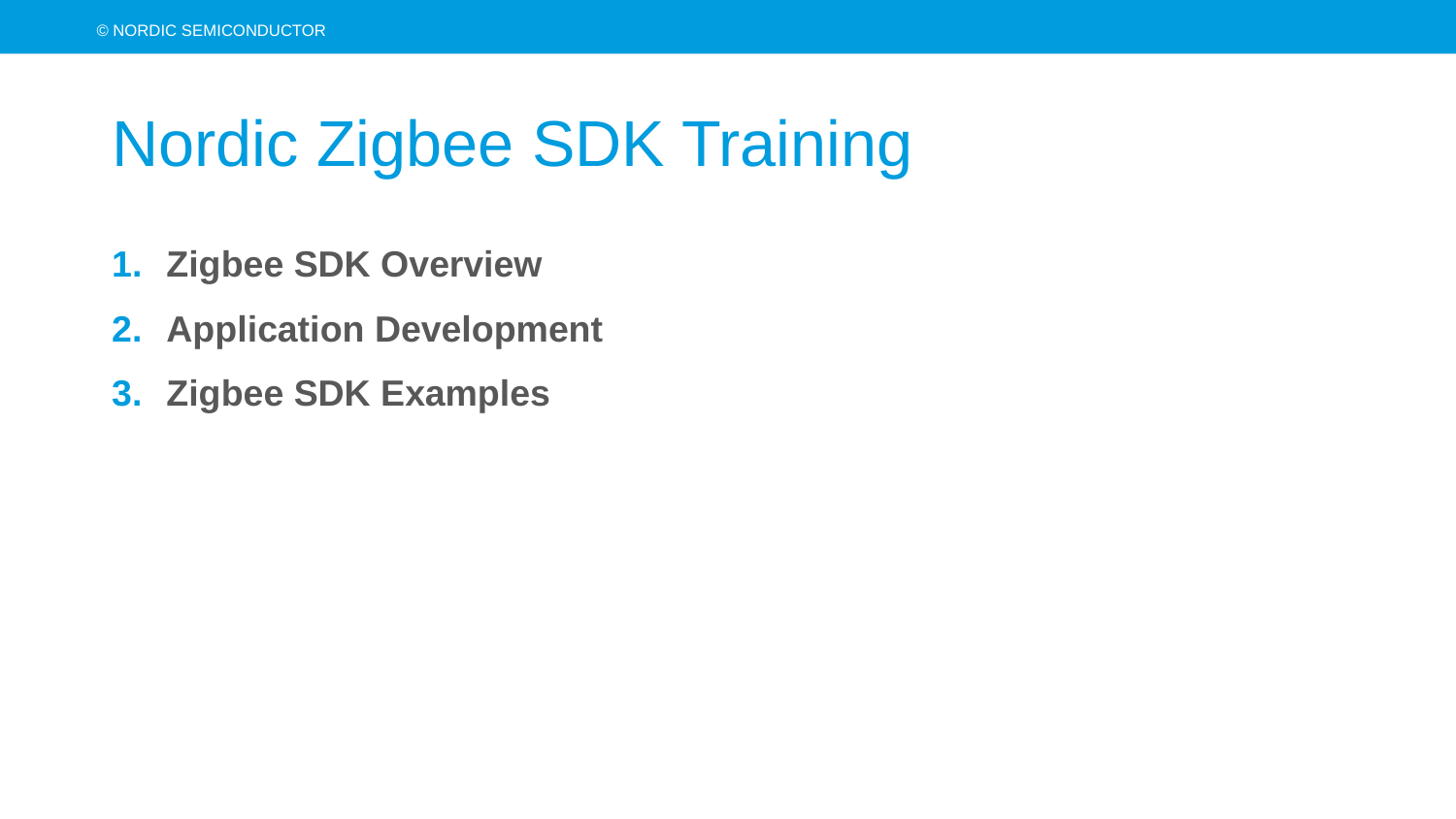

# Nordic Zigbee SDK Training
Zigbee SDK Overview
Application Development
Zigbee SDK Examples